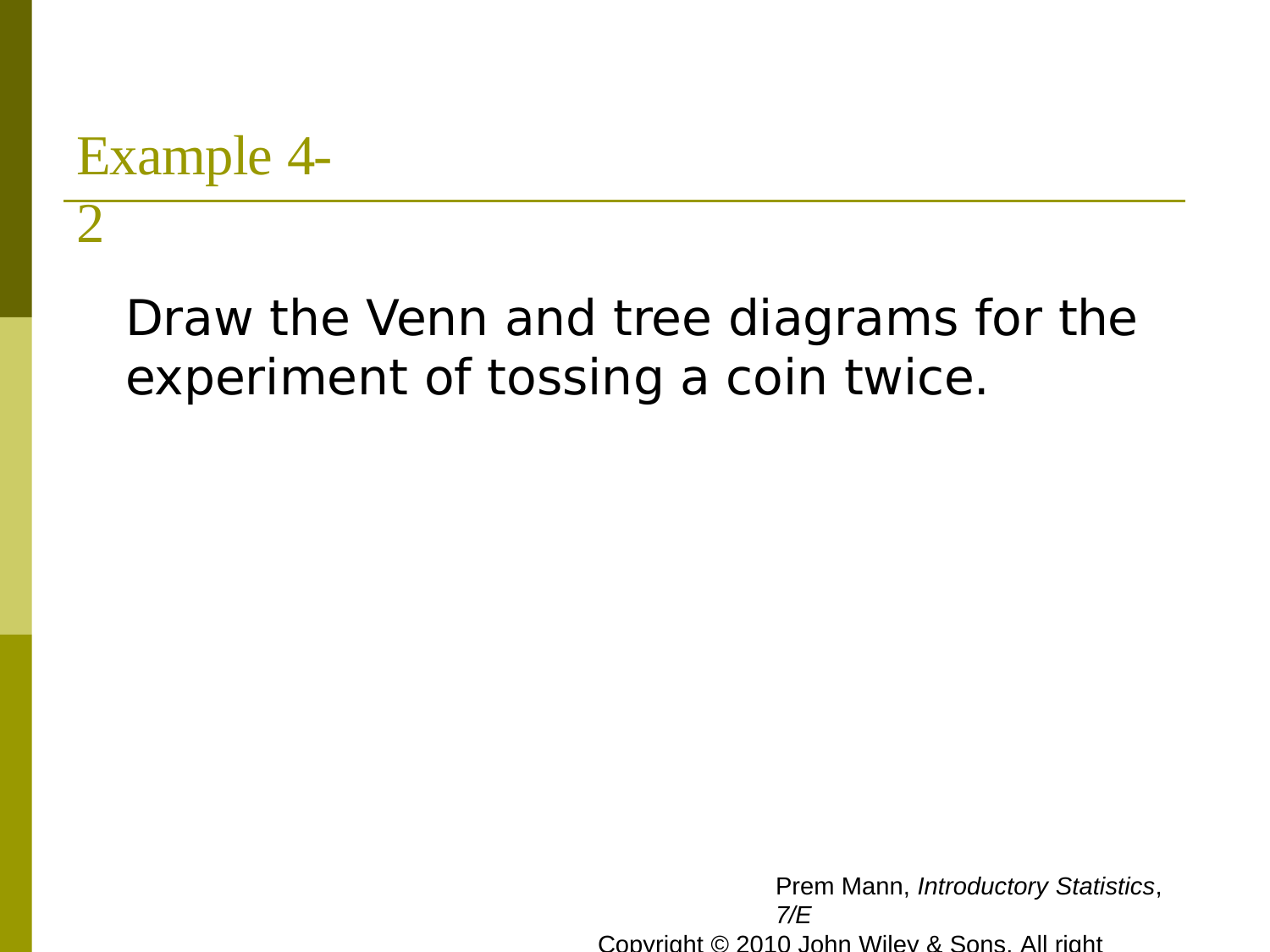

# Example 4-2
Draw the Venn and tree diagrams for the experiment of tossing a coin twice.
Prem Mann, Introductory Statistics, 7/E
Copyright © 2010 John Wiley & Sons. All right reserved